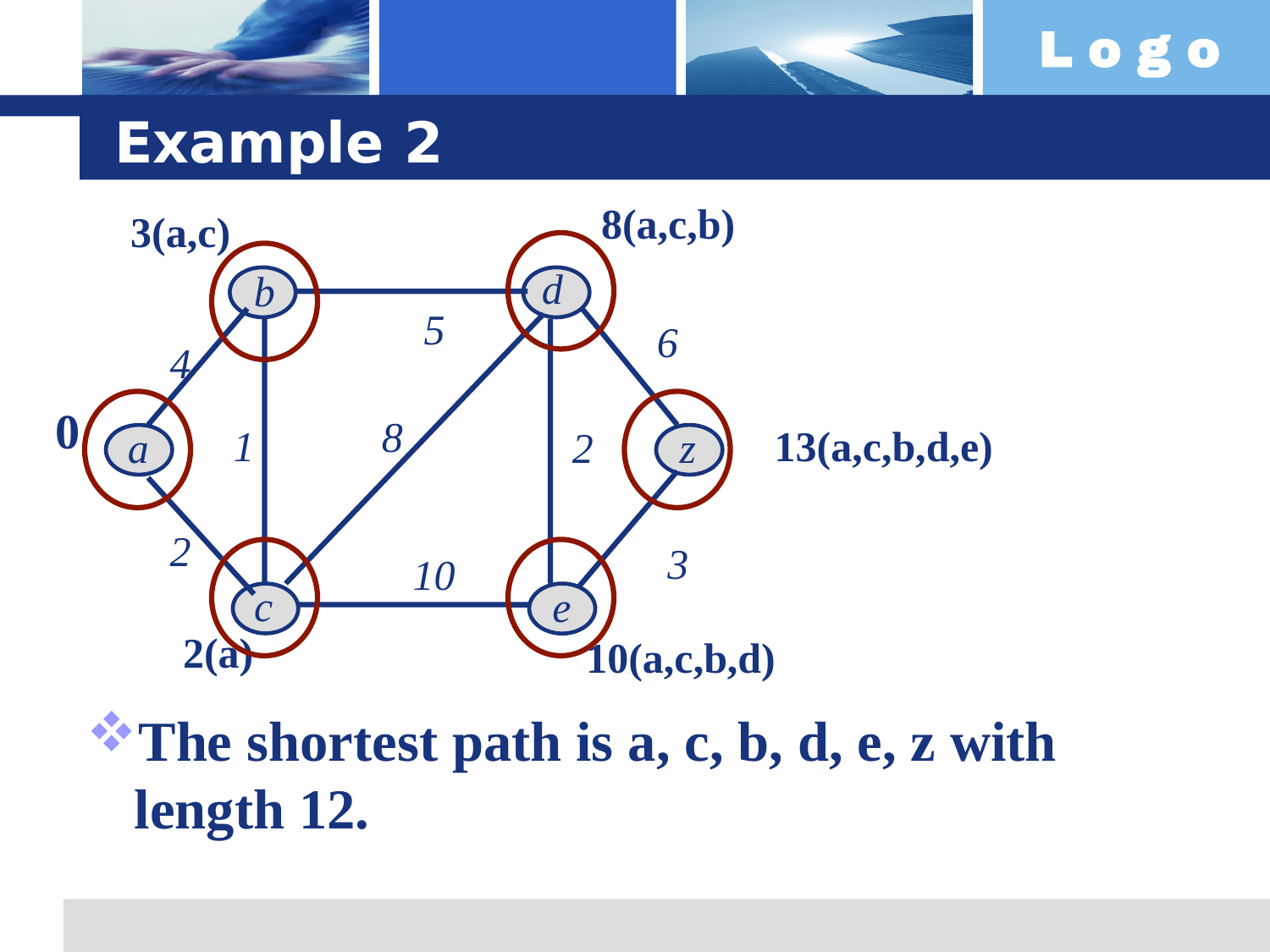

# Example 2
8(a,c,b)
3(a,c)

d
b

5

6

4

0
8
1
13(a,c,b,d,e)
a
2
z

2
3

10
c
e

2(a)
10(a,c,b,d)
The shortest path is a, c, b, d, e, z with length 12.